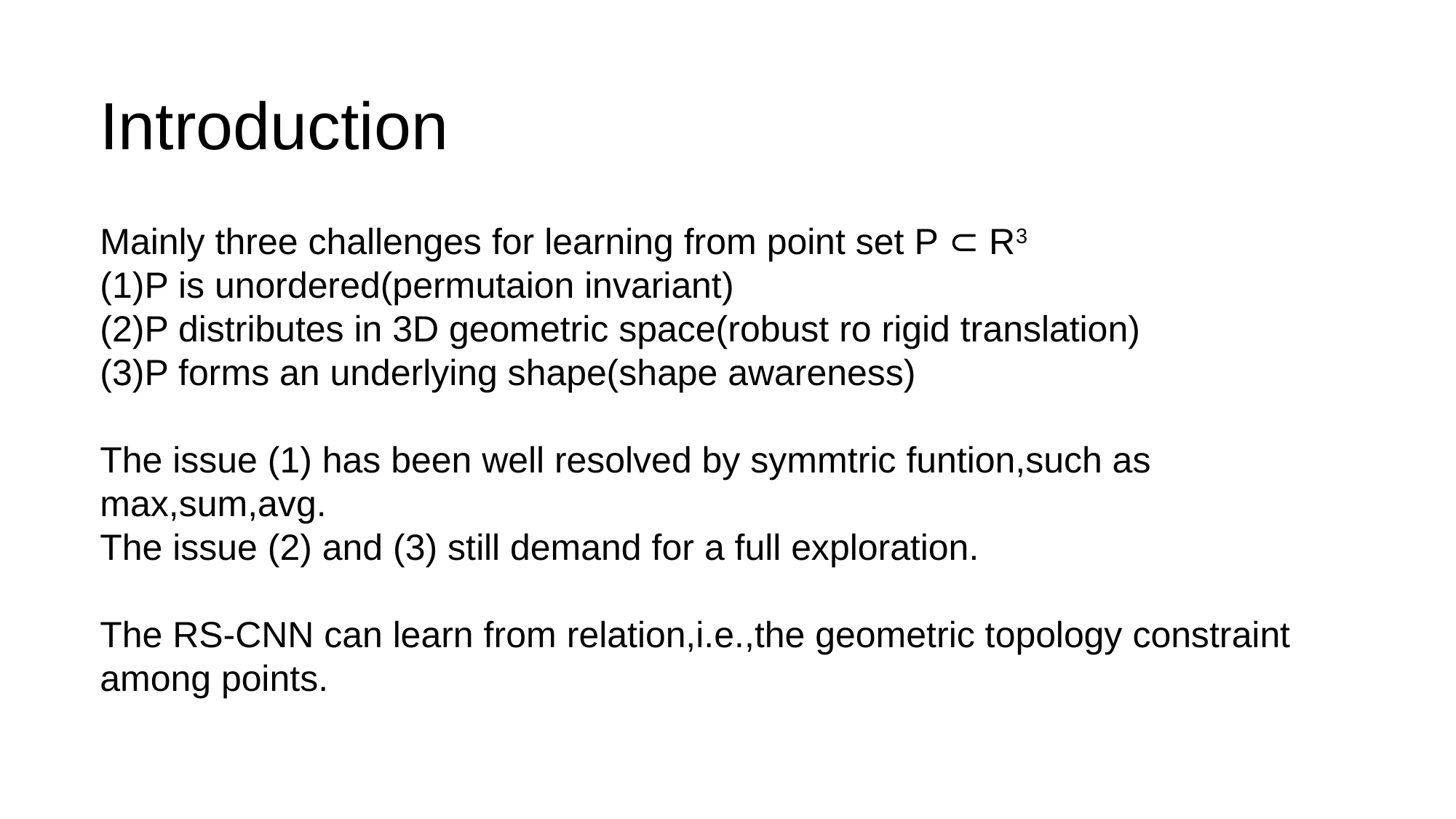

# Introduction
Mainly three challenges for learning from point set P ⊂ R3
(1)P is unordered(permutaion invariant)
(2)P distributes in 3D geometric space(robust ro rigid translation)
(3)P forms an underlying shape(shape awareness)

The issue (1) has been well resolved by symmtric funtion,such as max,sum,avg.
The issue (2) and (3) still demand for a full exploration.

The RS-CNN can learn from relation,i.e.,the geometric topology constraint among points.